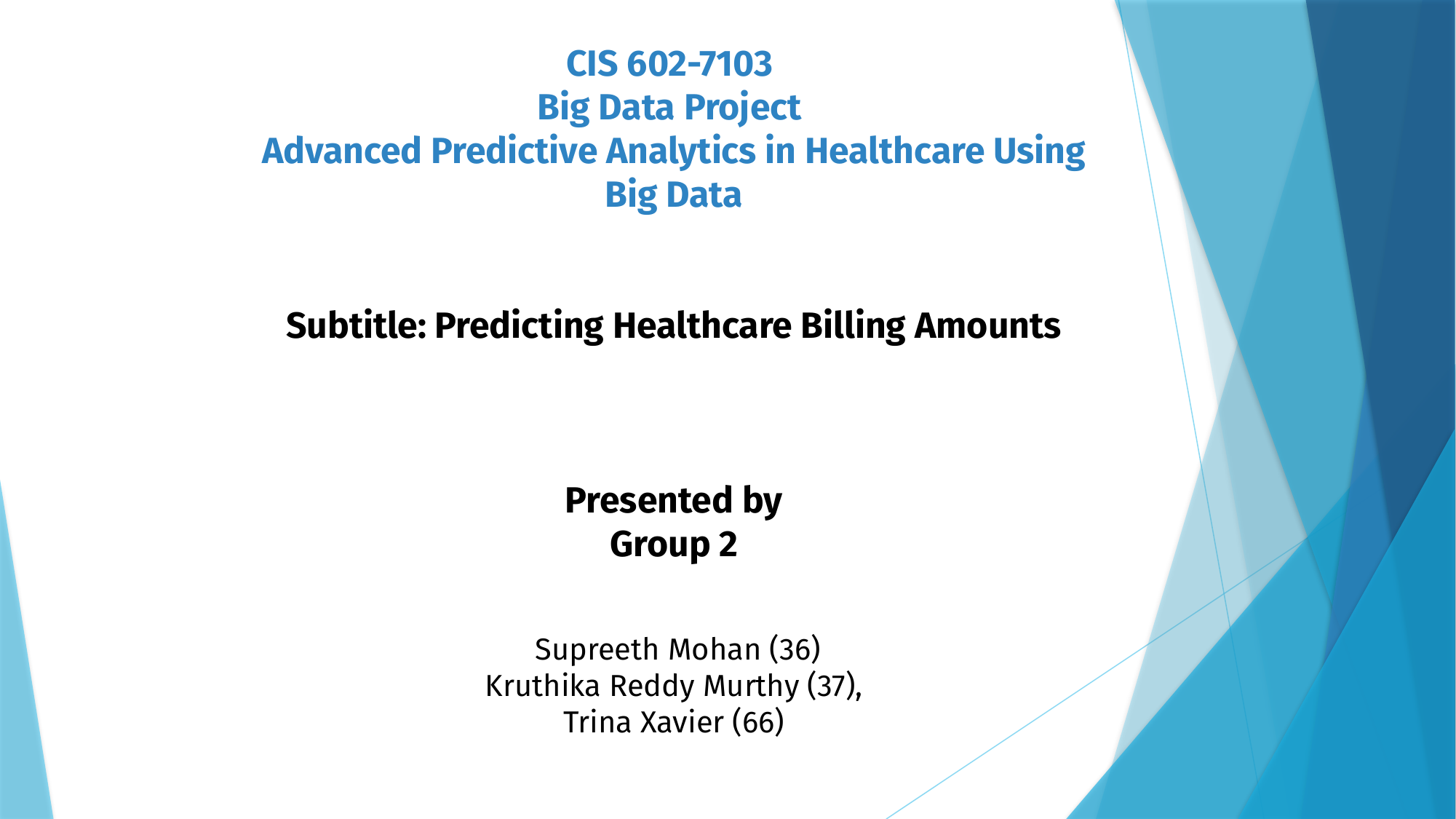

CIS 602-7103
Big Data Project
Advanced Predictive Analytics in Healthcare Using Big Data

Subtitle: Predicting Healthcare Billing Amounts

Presented by
Group 2

 Supreeth Mohan (36)
Kruthika Reddy Murthy (37),
Trina Xavier (66)